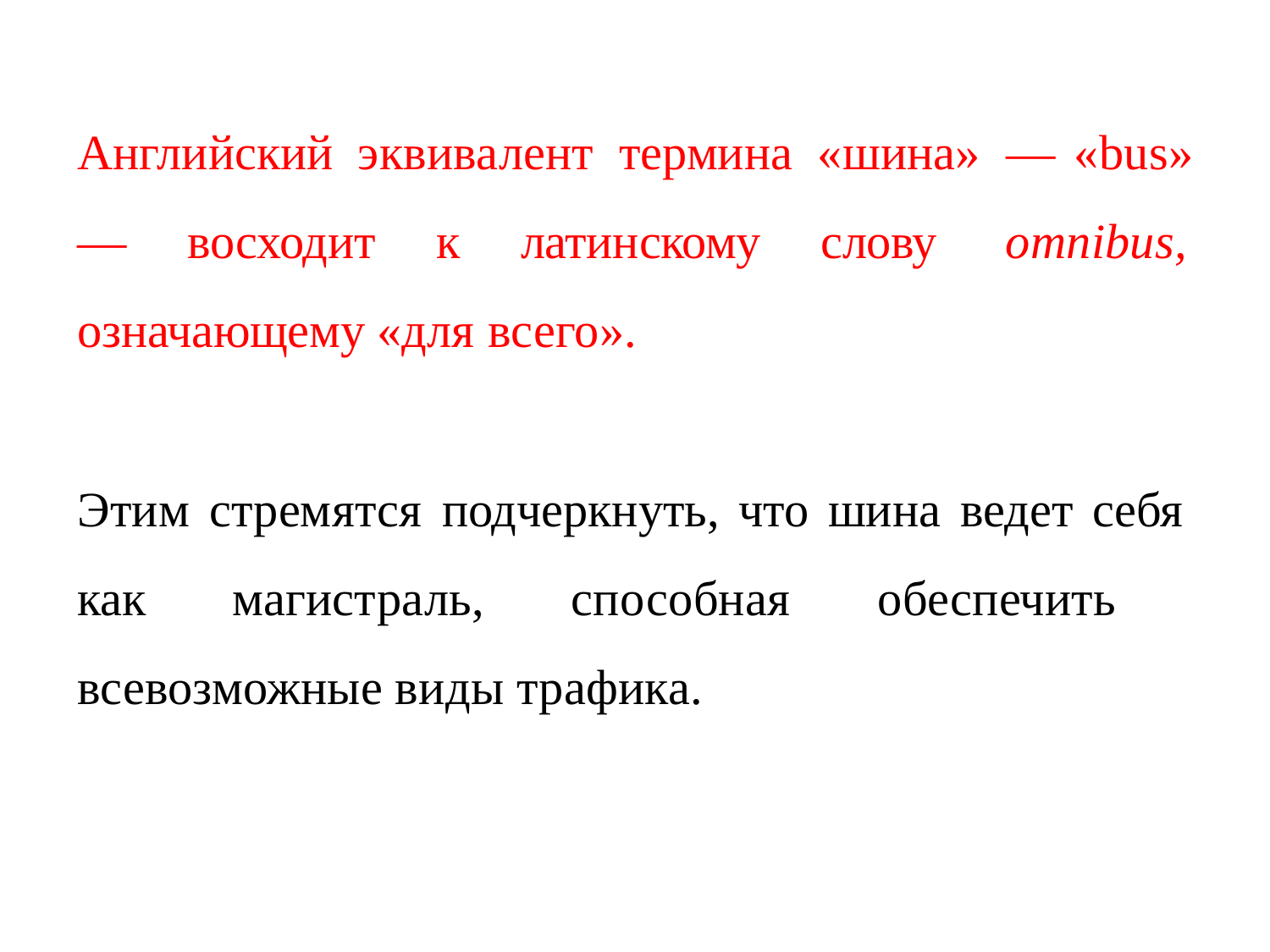

Английский  эквивалент  термина  «шина»  — «bus»
—     восходит     к     латинскому     слову     omnibus,
означающему «для всего».

Этим стремятся подчеркнуть, что шина ведет себя  как магистраль, способная обеспечить  всевозможные виды трафика.